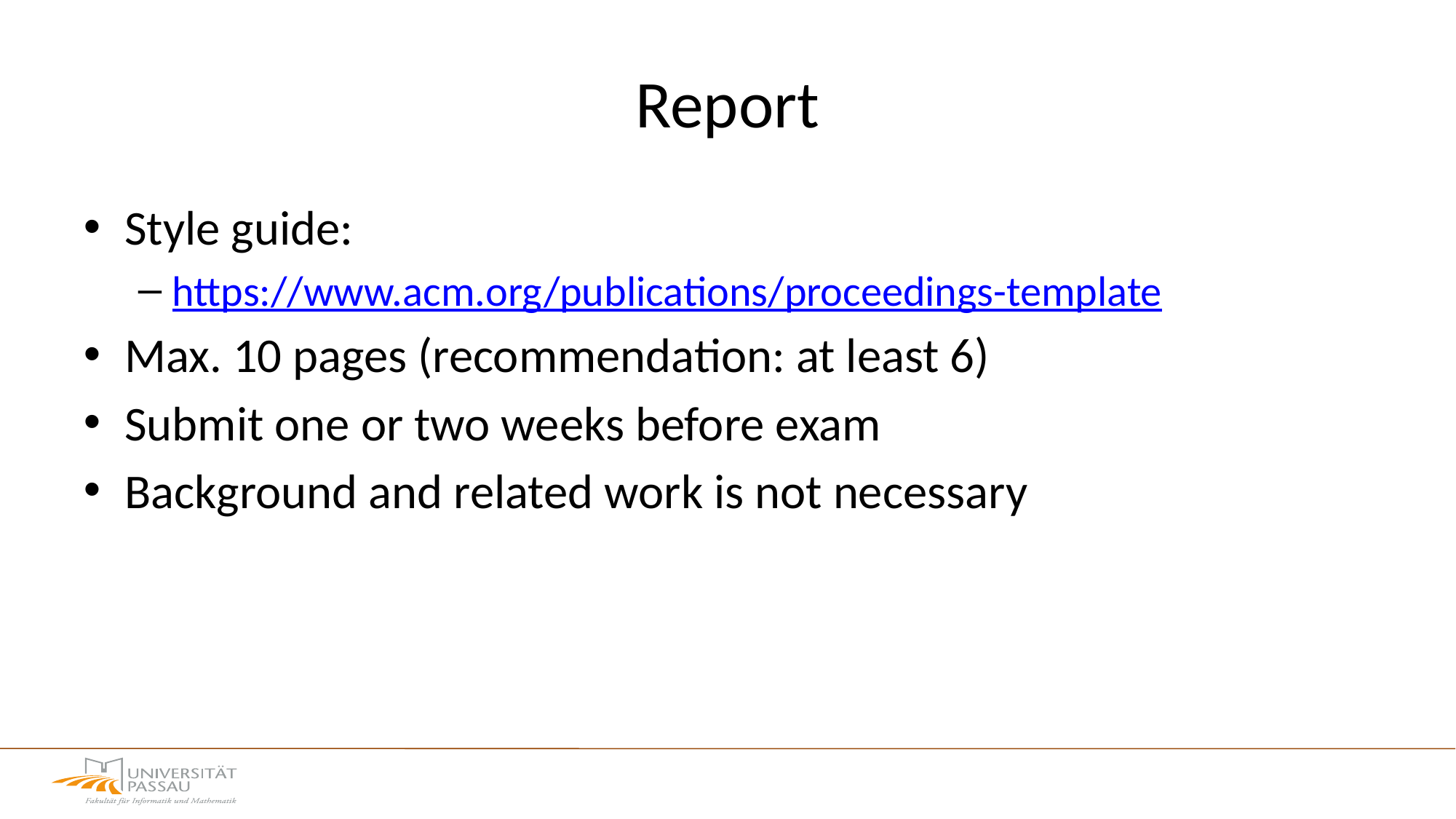

# Report
Style guide:
https://www.acm.org/publications/proceedings-template
Max. 10 pages (recommendation: at least 6)
Submit one or two weeks before exam
Background and related work is not necessary